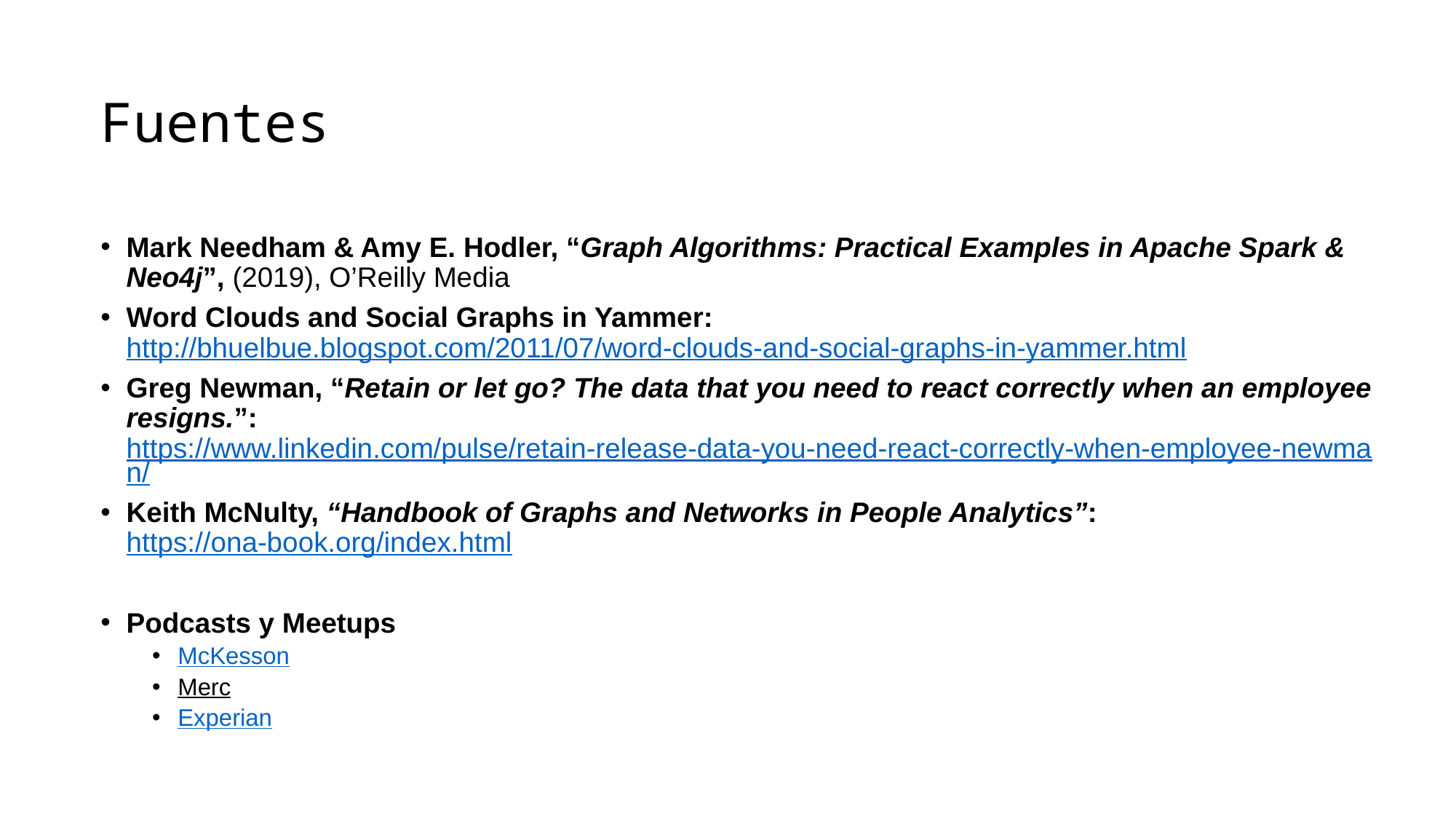

# Fuentes
Mark Needham & Amy E. Hodler, “Graph Algorithms: Practical Examples in Apache Spark & Neo4j”, (2019), O’Reilly Media
Word Clouds and Social Graphs in Yammer: http://bhuelbue.blogspot.com/2011/07/word-clouds-and-social-graphs-in-yammer.html
Greg Newman, “Retain or let go? The data that you need to react correctly when an employee resigns.”: https://www.linkedin.com/pulse/retain-release-data-you-need-react-correctly-when-employee-newman/
Keith McNulty, “Handbook of Graphs and Networks in People Analytics”: https://ona-book.org/index.html

Podcasts y Meetups
McKesson
Merc
Experian